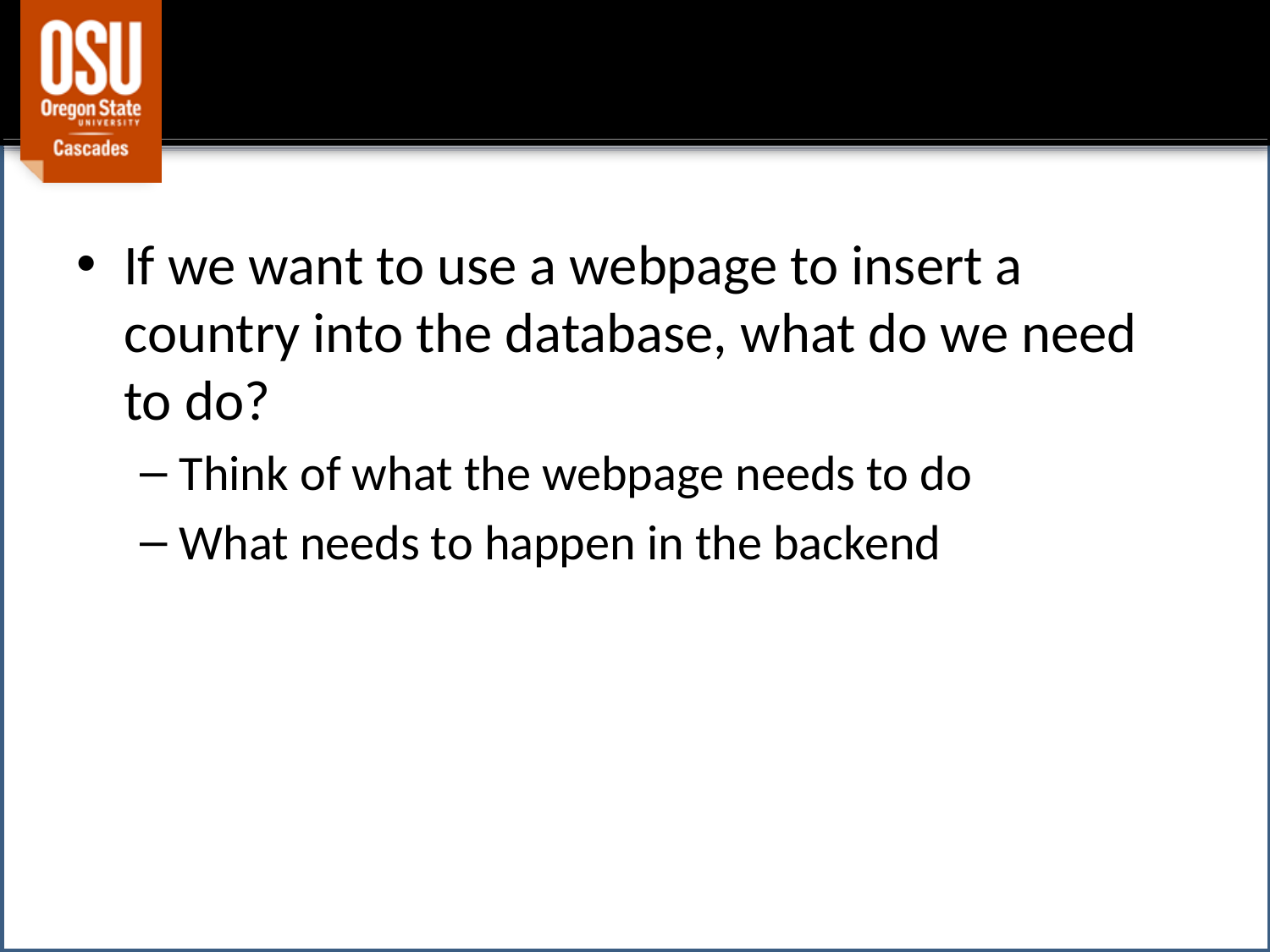

#
If we want to use a webpage to insert a country into the database, what do we need to do?
Think of what the webpage needs to do
What needs to happen in the backend